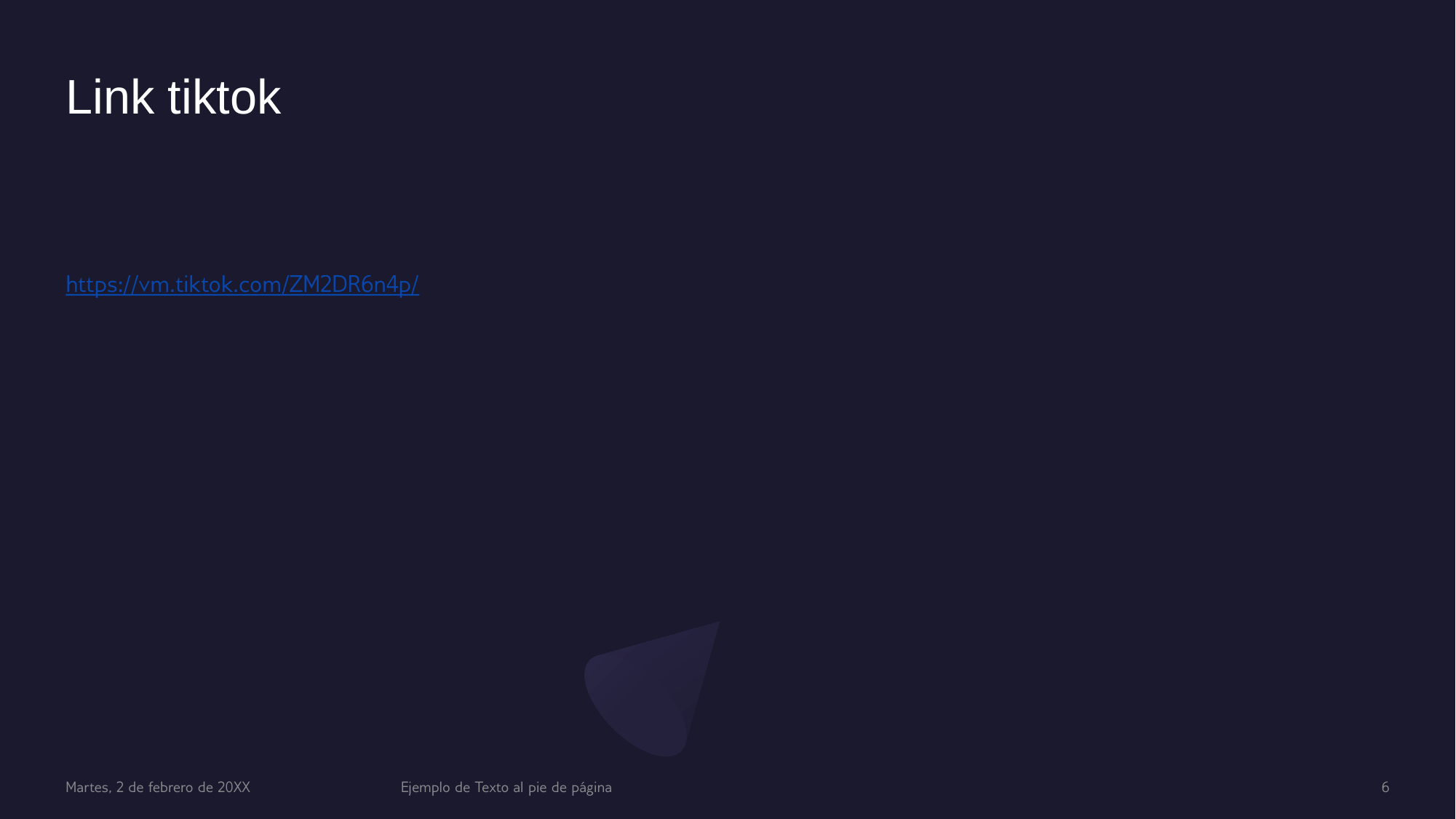

# Link tiktok

https://vm.tiktok.com/ZM2DR6n4p/

Martes, 2 de febrero de 20XX
Ejemplo de Texto al pie de página
6